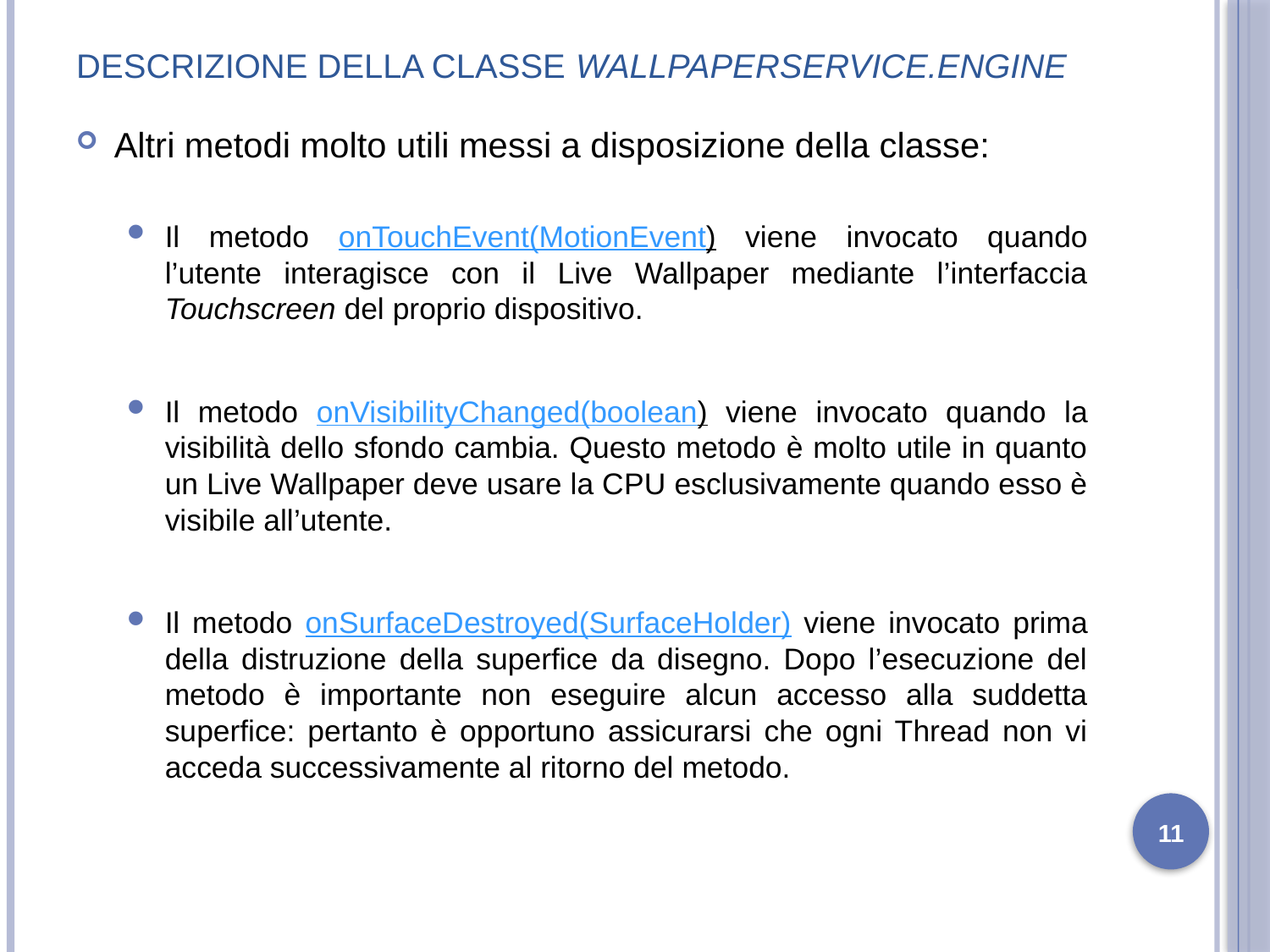

# Descrizione della classe WallpaperService.Engine
Altri metodi molto utili messi a disposizione della classe:

Il metodo onTouchEvent(MotionEvent) viene invocato quando l’utente interagisce con il Live Wallpaper mediante l’interfaccia Touchscreen del proprio dispositivo.

Il metodo onVisibilityChanged(boolean) viene invocato quando la visibilità dello sfondo cambia. Questo metodo è molto utile in quanto un Live Wallpaper deve usare la CPU esclusivamente quando esso è visibile all’utente.

Il metodo onSurfaceDestroyed(SurfaceHolder) viene invocato prima della distruzione della superfice da disegno. Dopo l’esecuzione del metodo è importante non eseguire alcun accesso alla suddetta superfice: pertanto è opportuno assicurarsi che ogni Thread non vi acceda successivamente al ritorno del metodo.

11